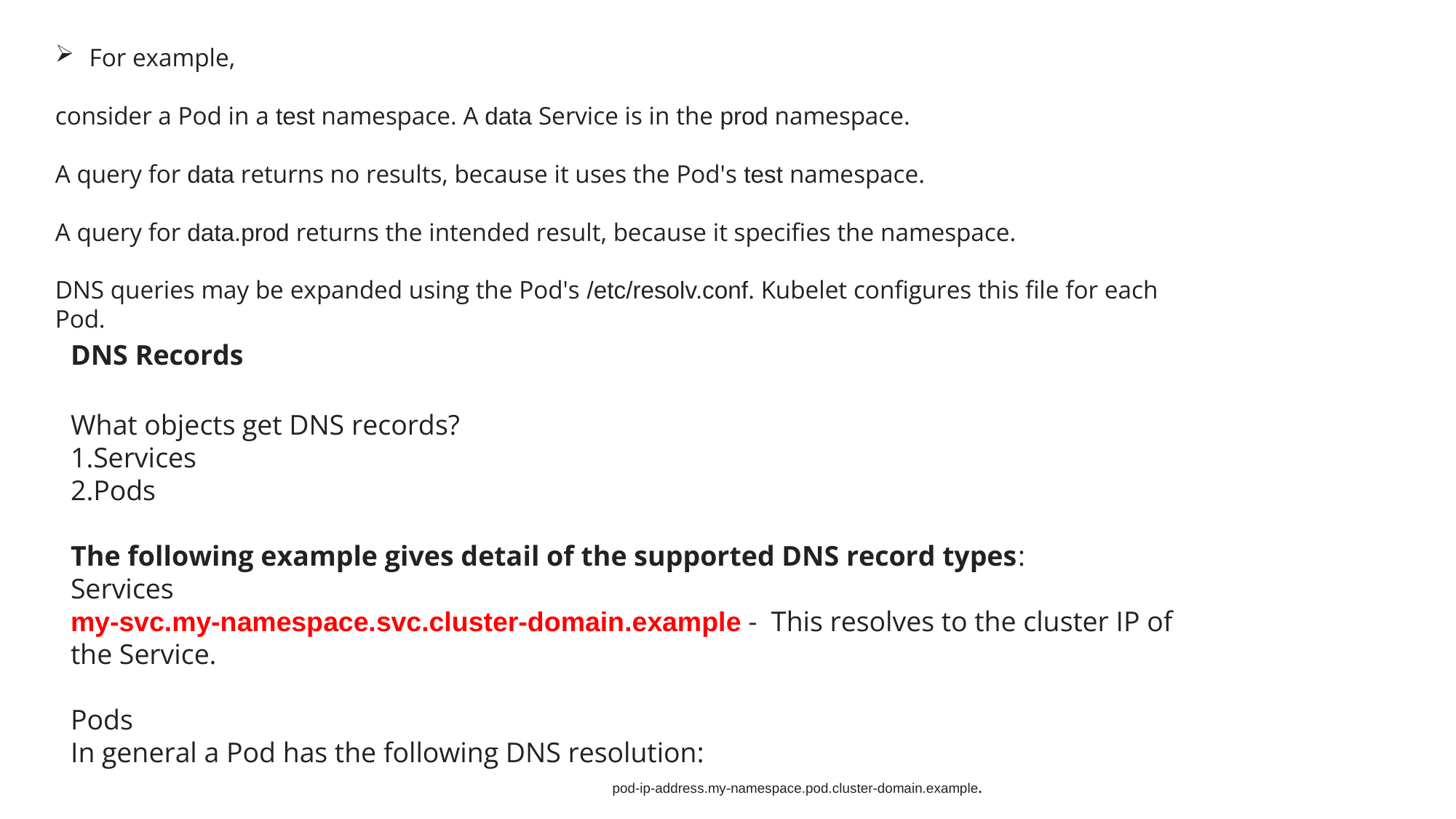

For example,

consider a Pod in a test namespace. A data Service is in the prod namespace.

A query for data returns no results, because it uses the Pod's test namespace.

A query for data.prod returns the intended result, because it specifies the namespace.

DNS queries may be expanded using the Pod's /etc/resolv.conf. Kubelet configures this file for each Pod.

DNS Records

What objects get DNS records?
Services
Pods

The following example gives detail of the supported DNS record types:
Services
my-svc.my-namespace.svc.cluster-domain.example -  This resolves to the cluster IP of the Service.

Pods
In general a Pod has the following DNS resolution:

pod-ip-address.my-namespace.pod.cluster-domain.example.